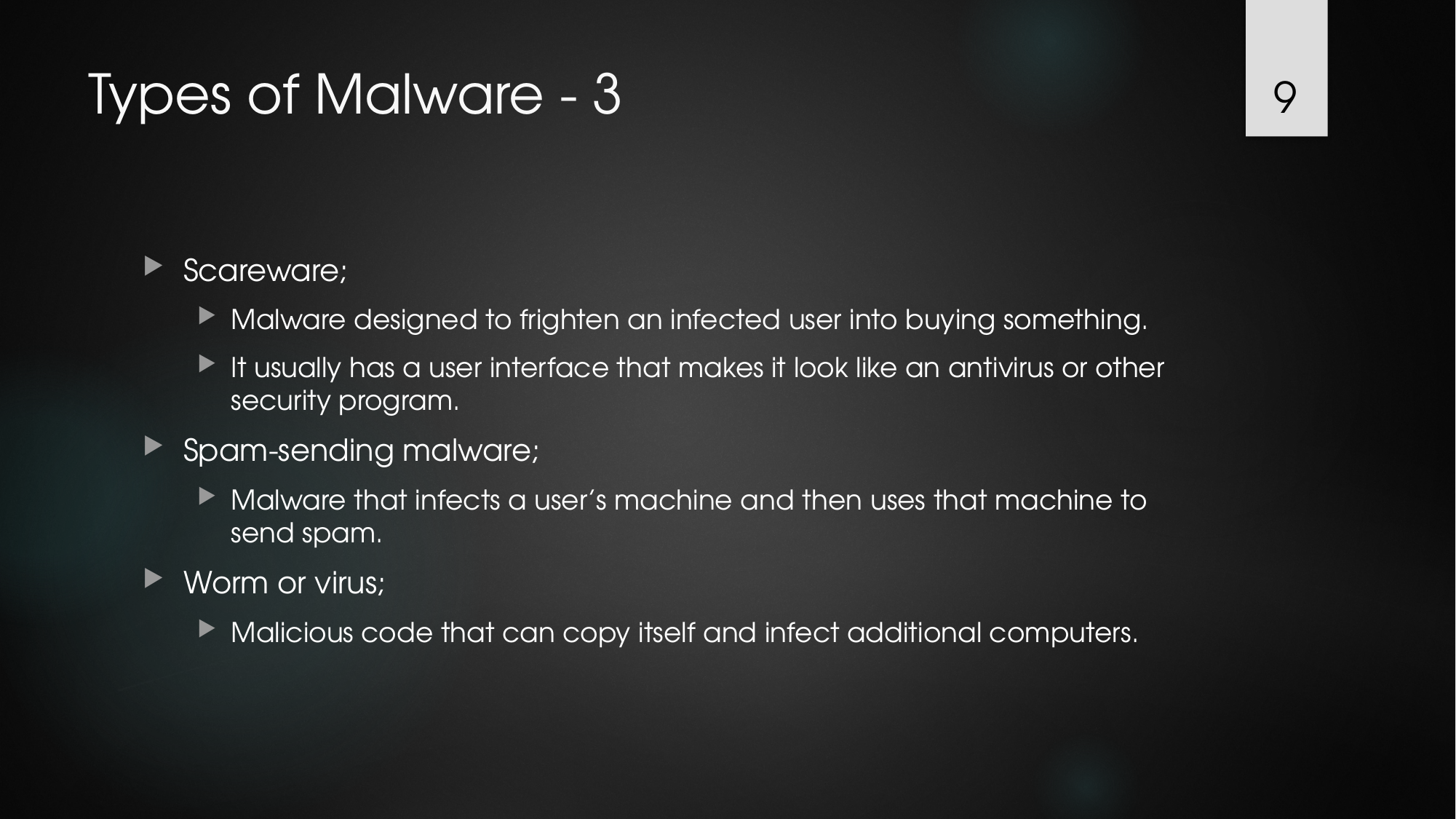

9
# Types of Malware - 3
Scareware;
Malware designed to frighten an infected user into buying something.
It usually has a user interface that makes it look like an antivirus or other security program.
Spam-sending malware;
Malware that infects a user’s machine and then uses that machine to send spam.
Worm or virus;
Malicious code that can copy itself and infect additional computers.